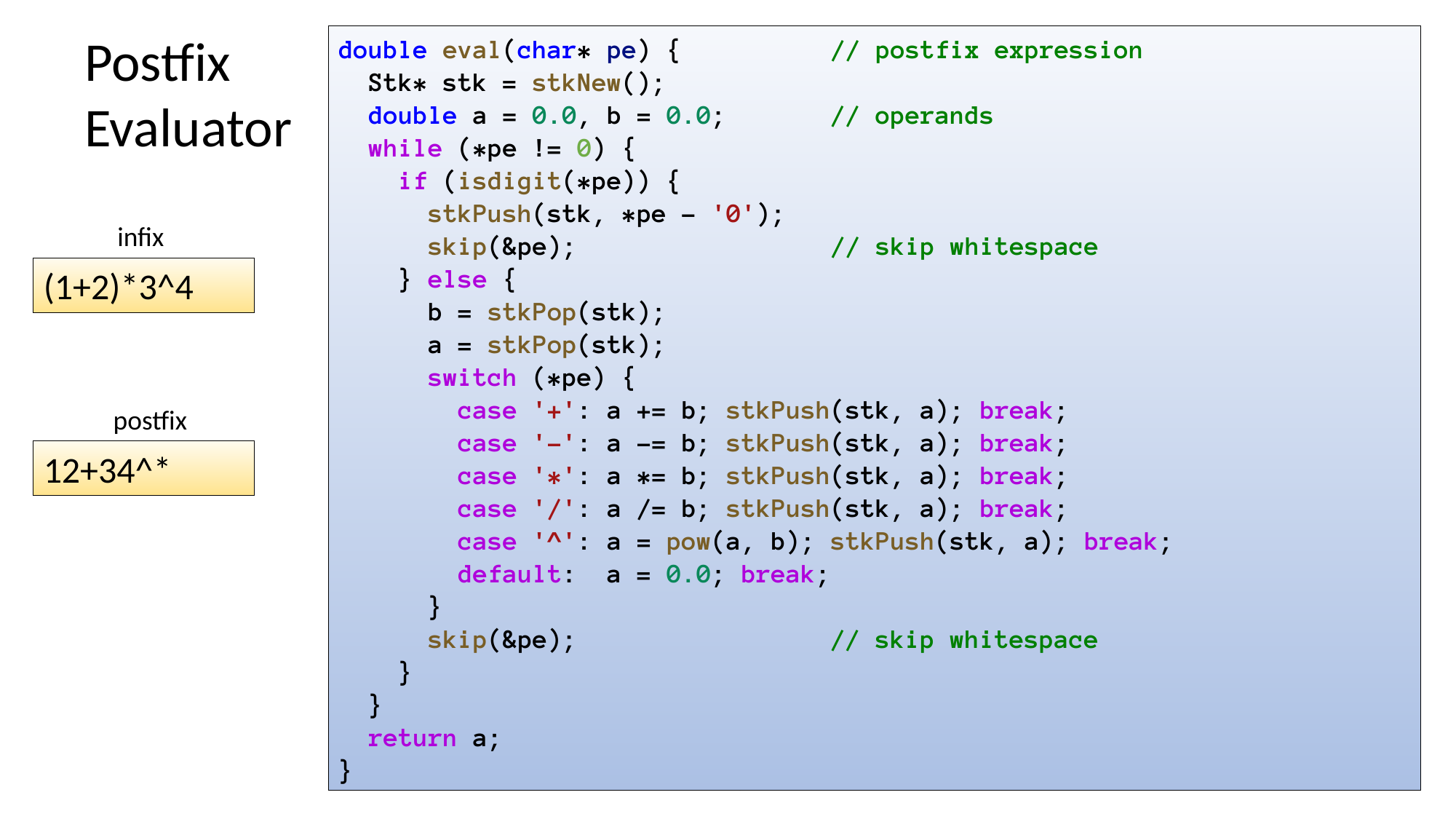

Postfix
Evaluator
double eval(char* pe) {          // postfix expression
  Stk* stk = stkNew();
  double a = 0.0, b = 0.0;       // operands
  while (*pe != 0) {
    if (isdigit(*pe)) {
      stkPush(stk, *pe - '0');
      skip(&pe);                 // skip whitespace
    } else {
      b = stkPop(stk);
      a = stkPop(stk);
      switch (*pe) {
        case '+': a += b; stkPush(stk, a); break;
        case '-': a -= b; stkPush(stk, a); break;
        case '*': a *= b; stkPush(stk, a); break;
        case '/': a /= b; stkPush(stk, a); break;
        case '^': a = pow(a, b); stkPush(stk, a); break;
        default:  a = 0.0; break;
      }
      skip(&pe);                 // skip whitespace
    }
  }
  return a;
}
infix
(1+2)*3^4
postfix
12+34^*
Introduction to Compilers : Calculator
35